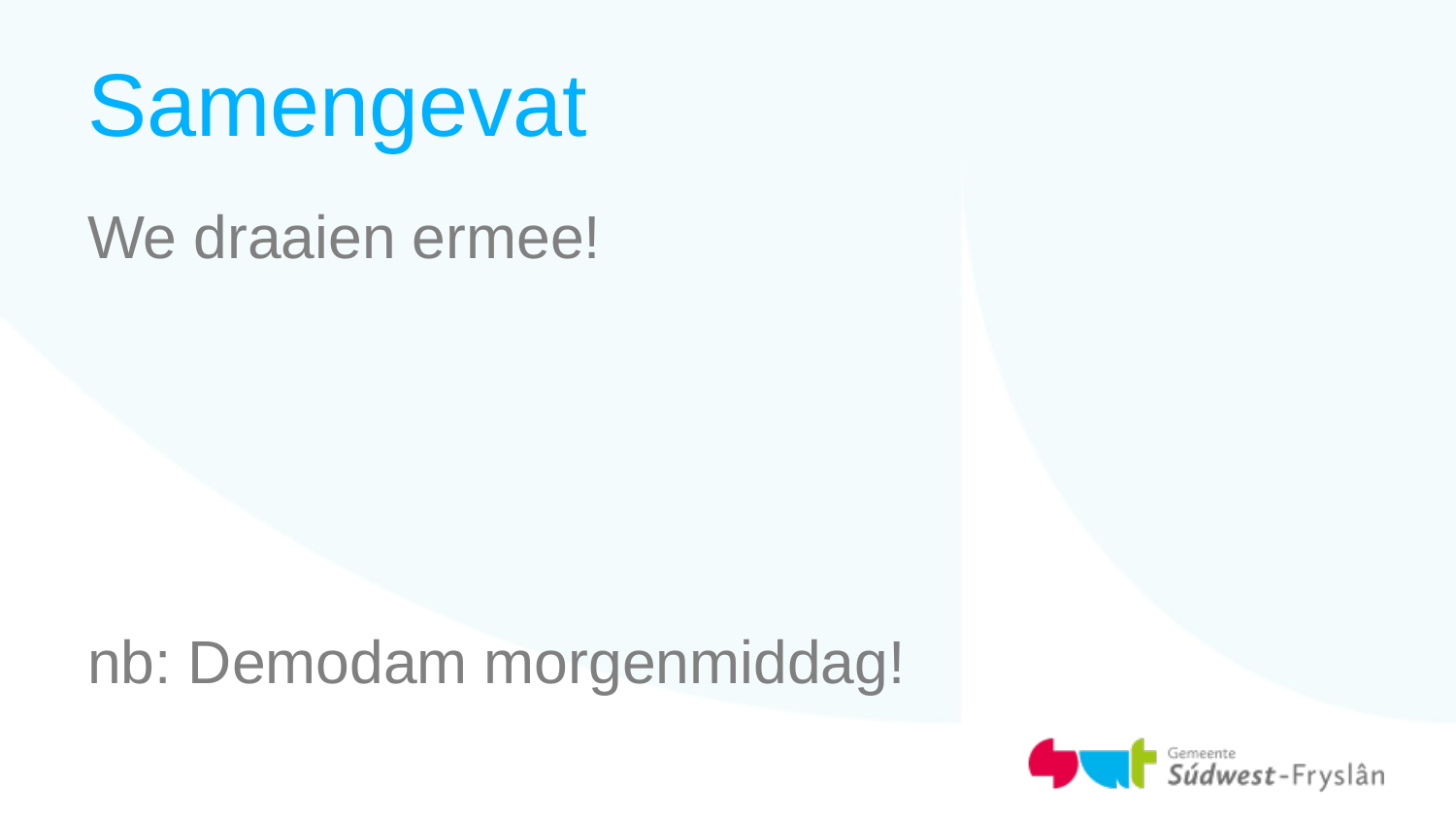

# Samengevat
We draaien ermee!

nb: Demodam morgenmiddag!